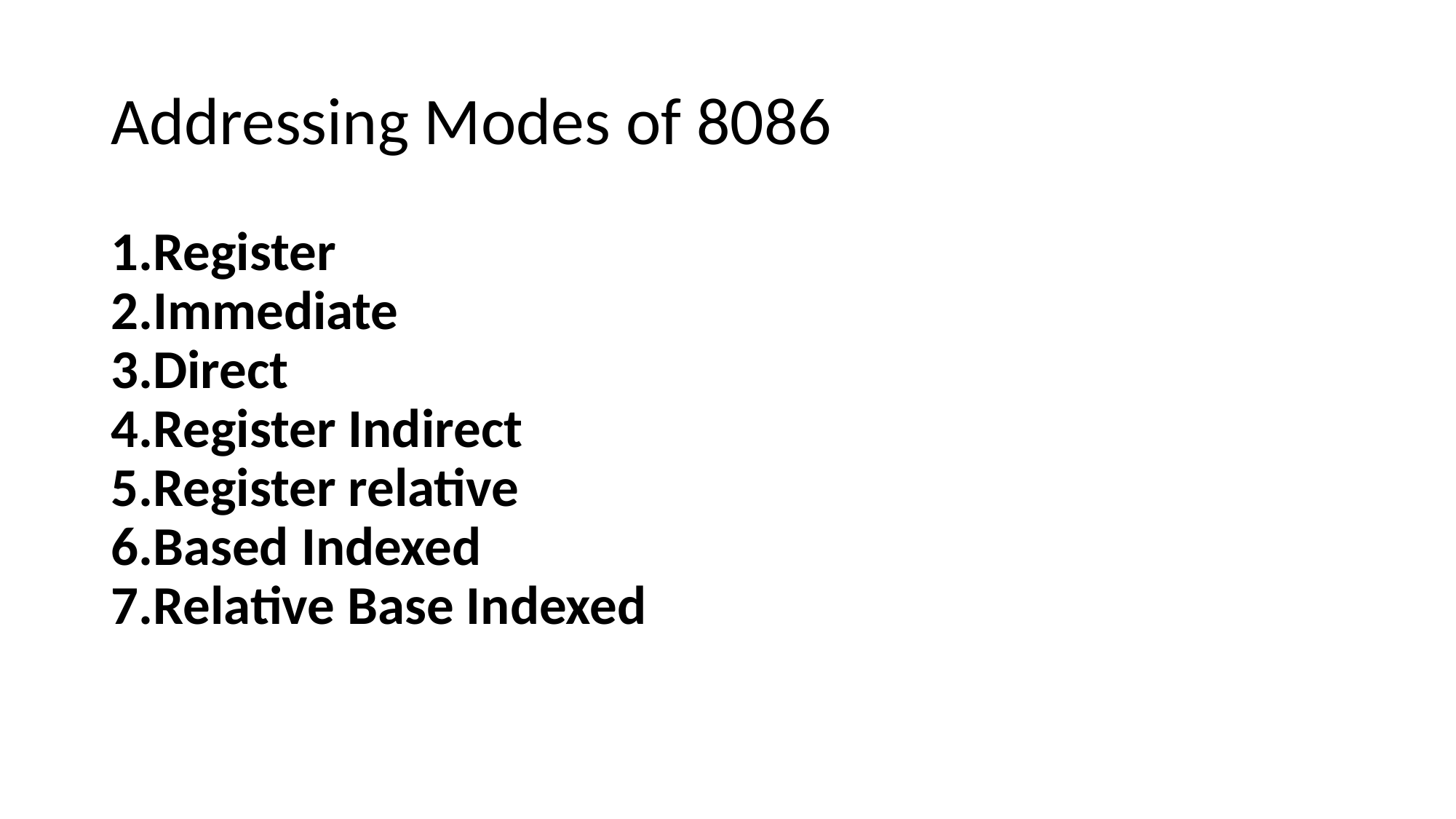

# Addressing Modes of 8086
Register
Immediate
Direct
Register Indirect
Register relative
Based Indexed
Relative Base Indexed